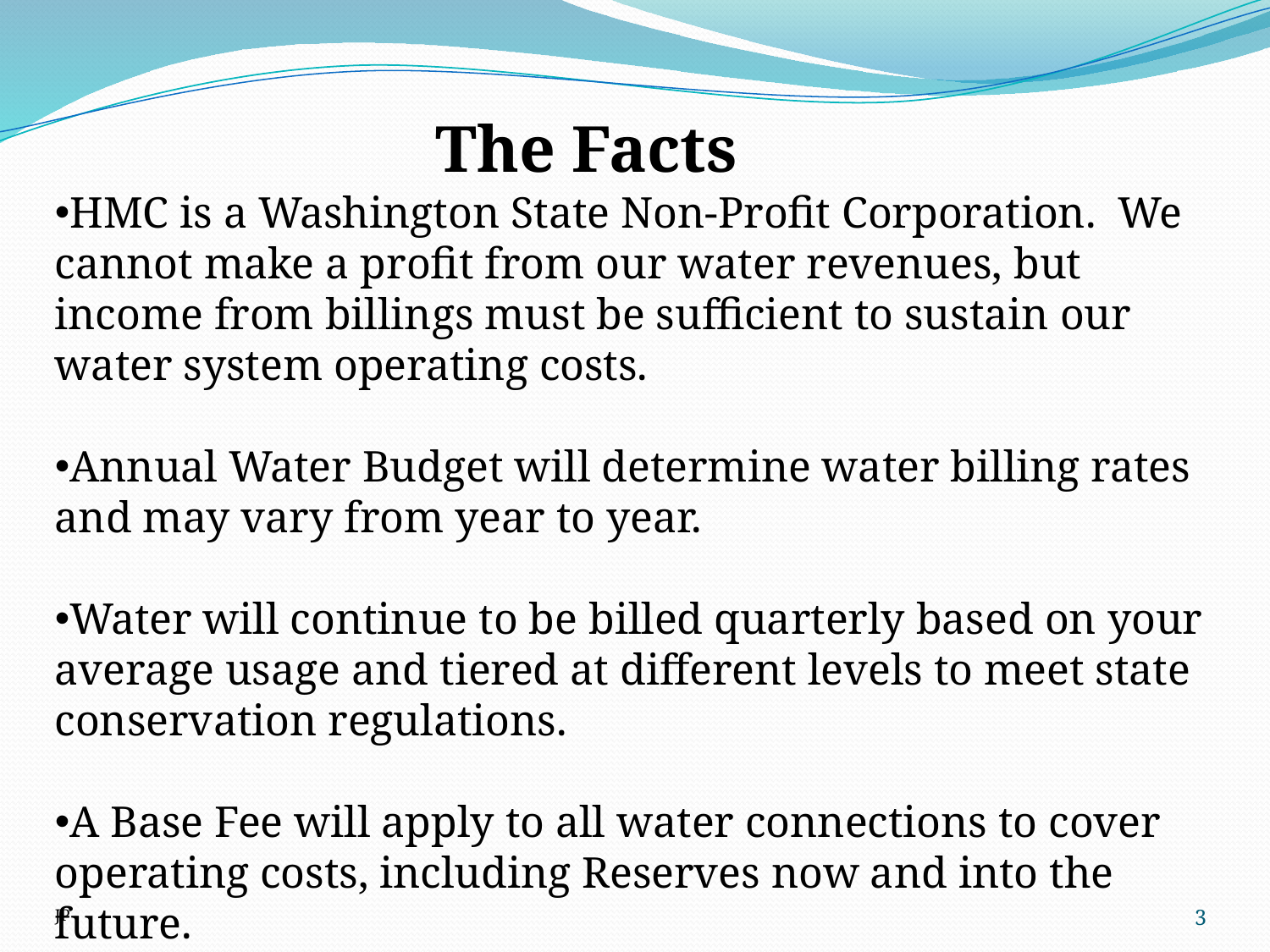

The Facts
HMC is a Washington State Non-Profit Corporation.  We cannot make a profit from our water revenues, but income from billings must be sufficient to sustain our water system operating costs.

Annual Water Budget will determine water billing rates and may vary from year to year.

Water will continue to be billed quarterly based on your average usage and tiered at different levels to meet state conservation regulations.

A Base Fee will apply to all water connections to cover operating costs, including Reserves now and into the future.

3
JP